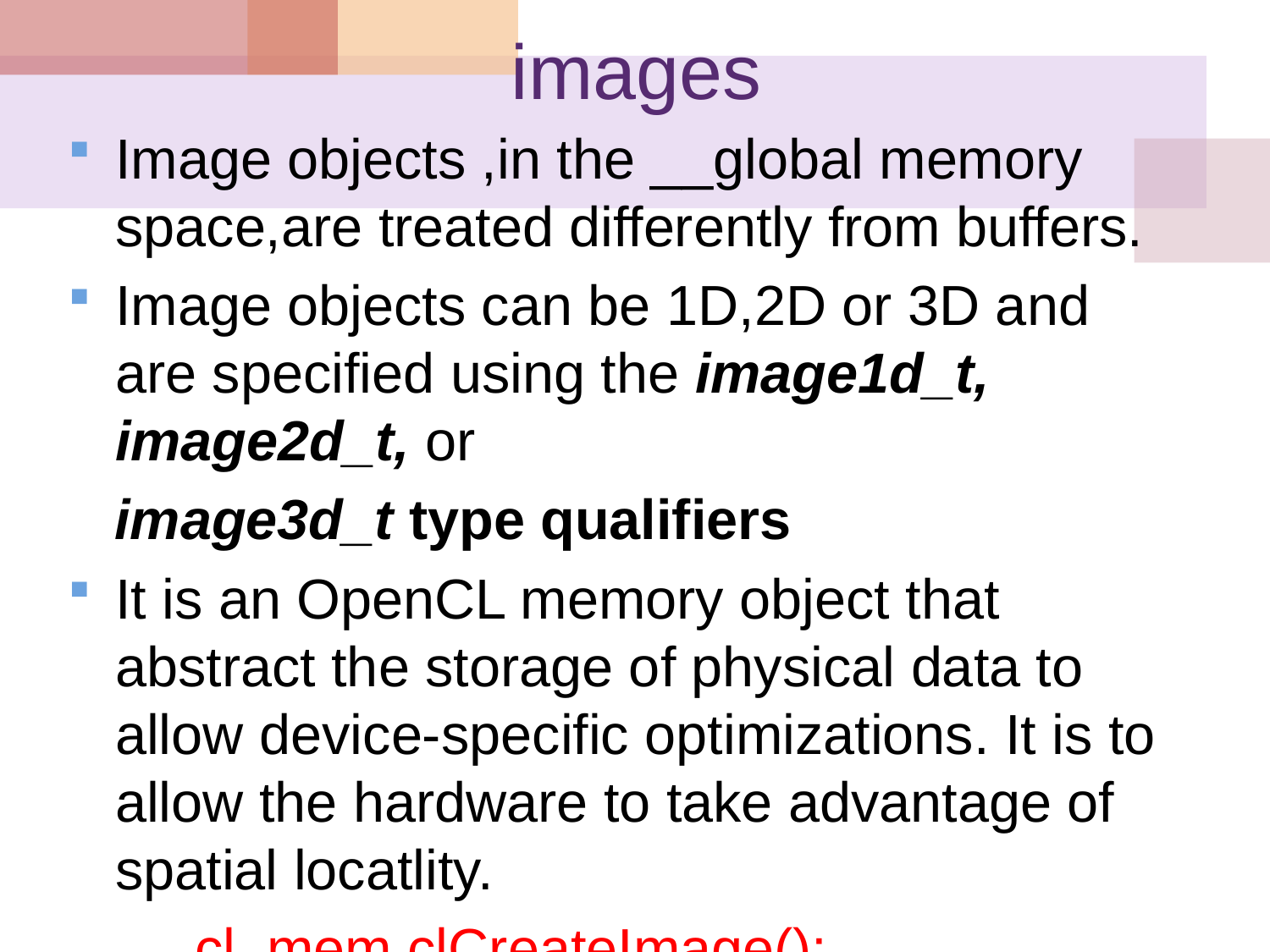

# images
Image objects ,in the __global memory space,are treated differently from buffers.
Image objects can be 1D,2D or 3D and are specified using the image1d_t, image2d_t, or
   image3d_t type qualifiers
It is an OpenCL memory object that abstract the storage of physical data to allow device-specific optimizations. It is to allow the hardware to take advantage of spatial locatlity.
	cl_mem clCreateImage();